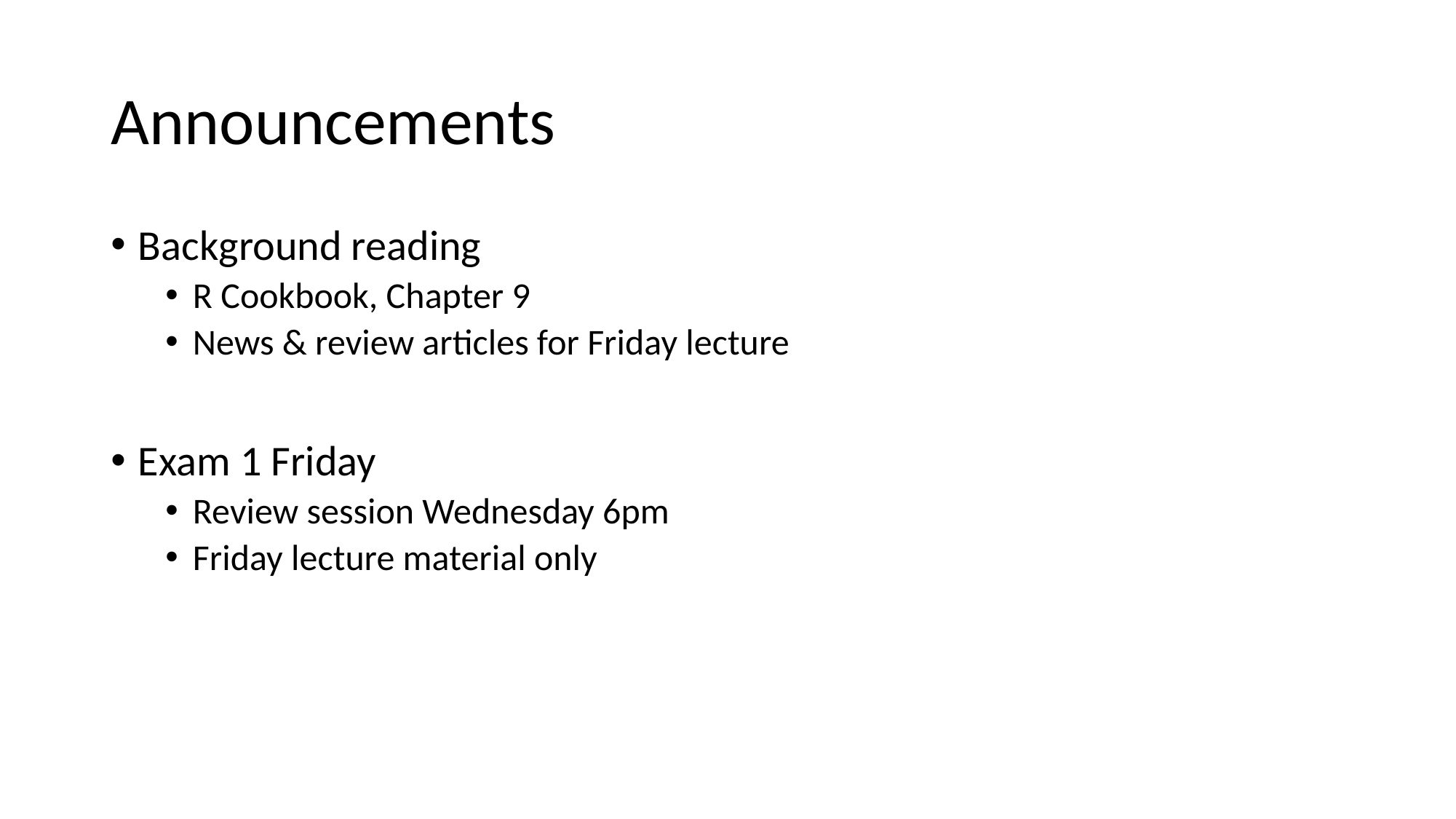

# Announcements
Background reading
R Cookbook, Chapter 9
News & review articles for Friday lecture

Exam 1 Friday
Review session Wednesday 6pm
Friday lecture material only